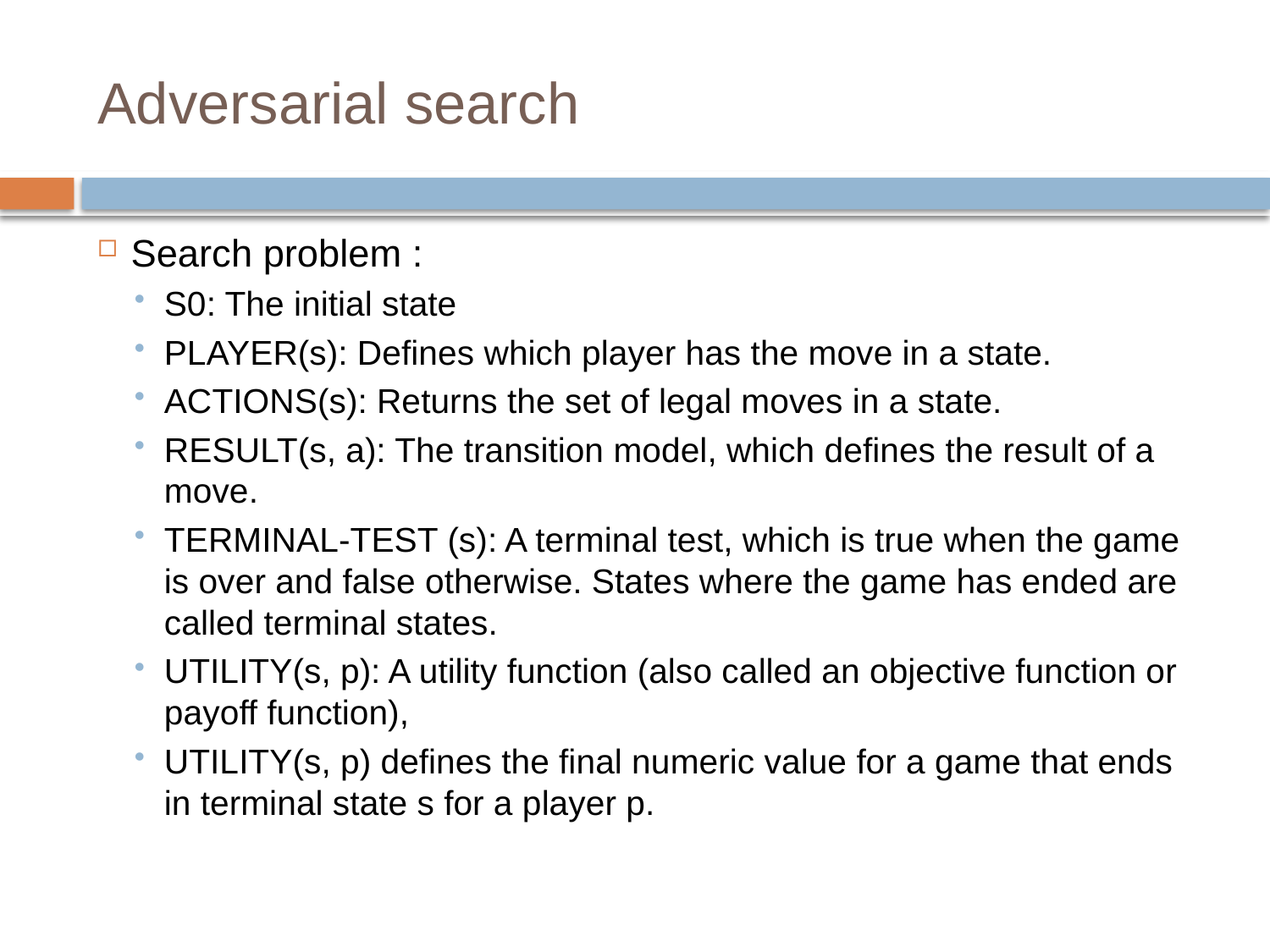

# Adversarial search
Search problem :
S0: The initial state
PLAYER(s): Defines which player has the move in a state.
ACTIONS(s): Returns the set of legal moves in a state.
RESULT(s, a): The transition model, which defines the result of a move.
TERMINAL-TEST (s): A terminal test, which is true when the game is over and false otherwise. States where the game has ended are called terminal states.
UTILITY(s, p): A utility function (also called an objective function or payoff function),
UTILITY(s, p) defines the final numeric value for a game that ends in terminal state s for a player p.